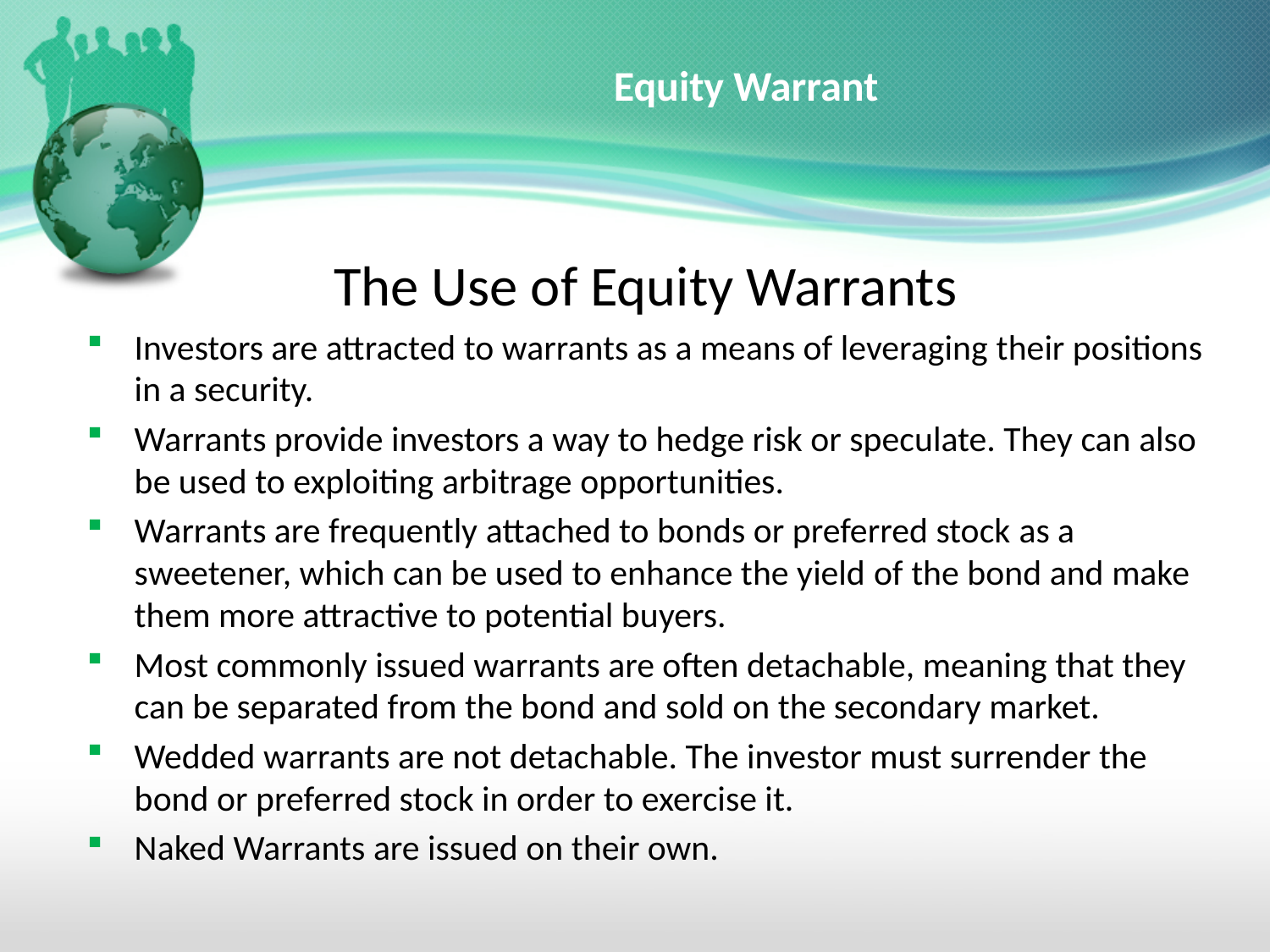

# Equity Warrant
The Use of Equity Warrants
Investors are attracted to warrants as a means of leveraging their positions in a security.
Warrants provide investors a way to hedge risk or speculate. They can also be used to exploiting arbitrage opportunities.
Warrants are frequently attached to bonds or preferred stock as a sweetener, which can be used to enhance the yield of the bond and make them more attractive to potential buyers.
Most commonly issued warrants are often detachable, meaning that they can be separated from the bond and sold on the secondary market.
Wedded warrants are not detachable. The investor must surrender the bond or preferred stock in order to exercise it.
Naked Warrants are issued on their own.